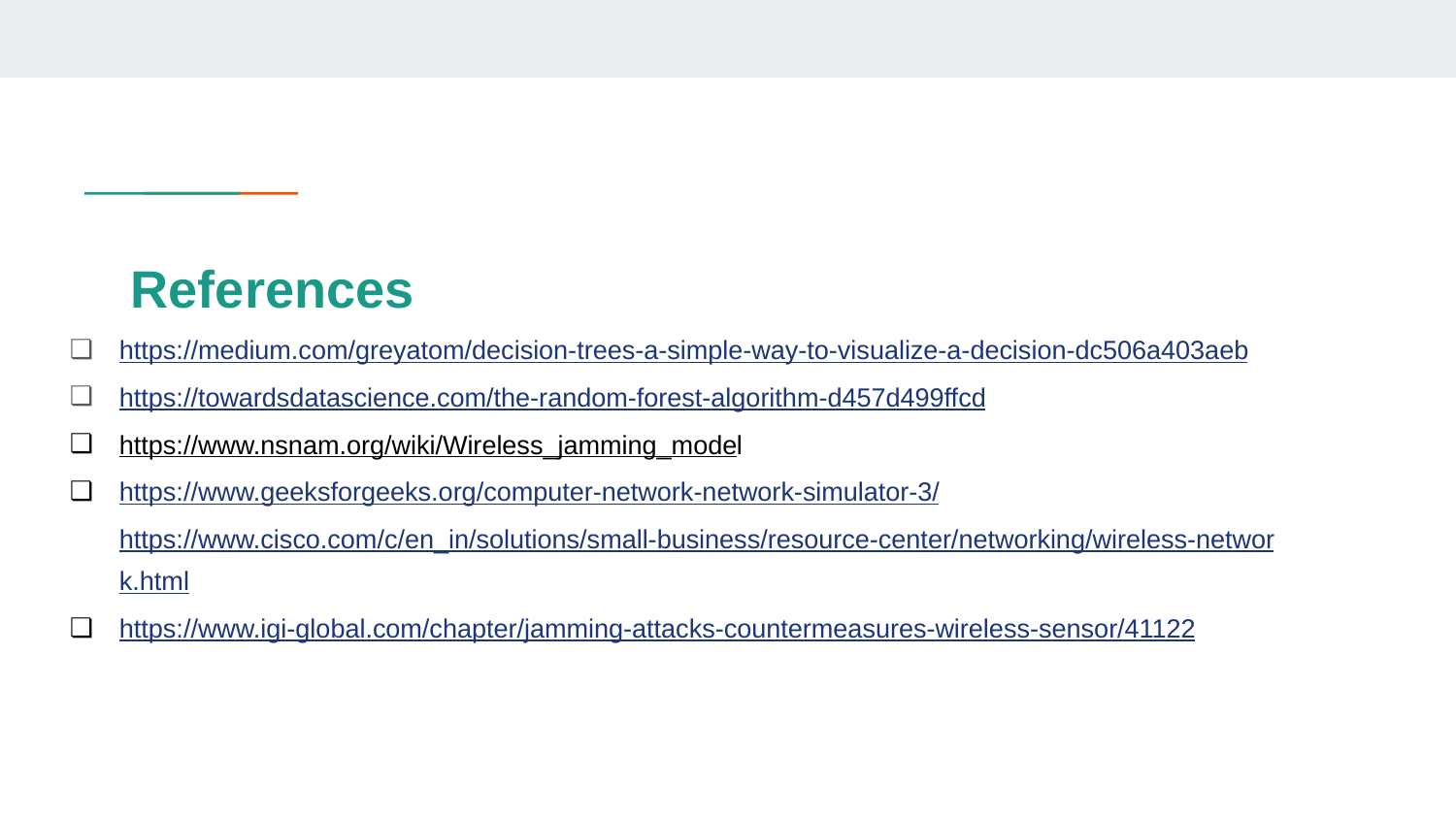

# References

https://medium.com/greyatom/decision-trees-a-simple-way-to-visualize-a-decision-dc506a403aeb
https://towardsdatascience.com/the-random-forest-algorithm-d457d499ffcd
https://www.nsnam.org/wiki/Wireless_jamming_model
https://www.geeksforgeeks.org/computer-network-network-simulator-3/	https://www.cisco.com/c/en_in/solutions/small-business/resource-center/networking/wireless-network.html
https://www.igi-global.com/chapter/jamming-attacks-countermeasures-wireless-sensor/41122